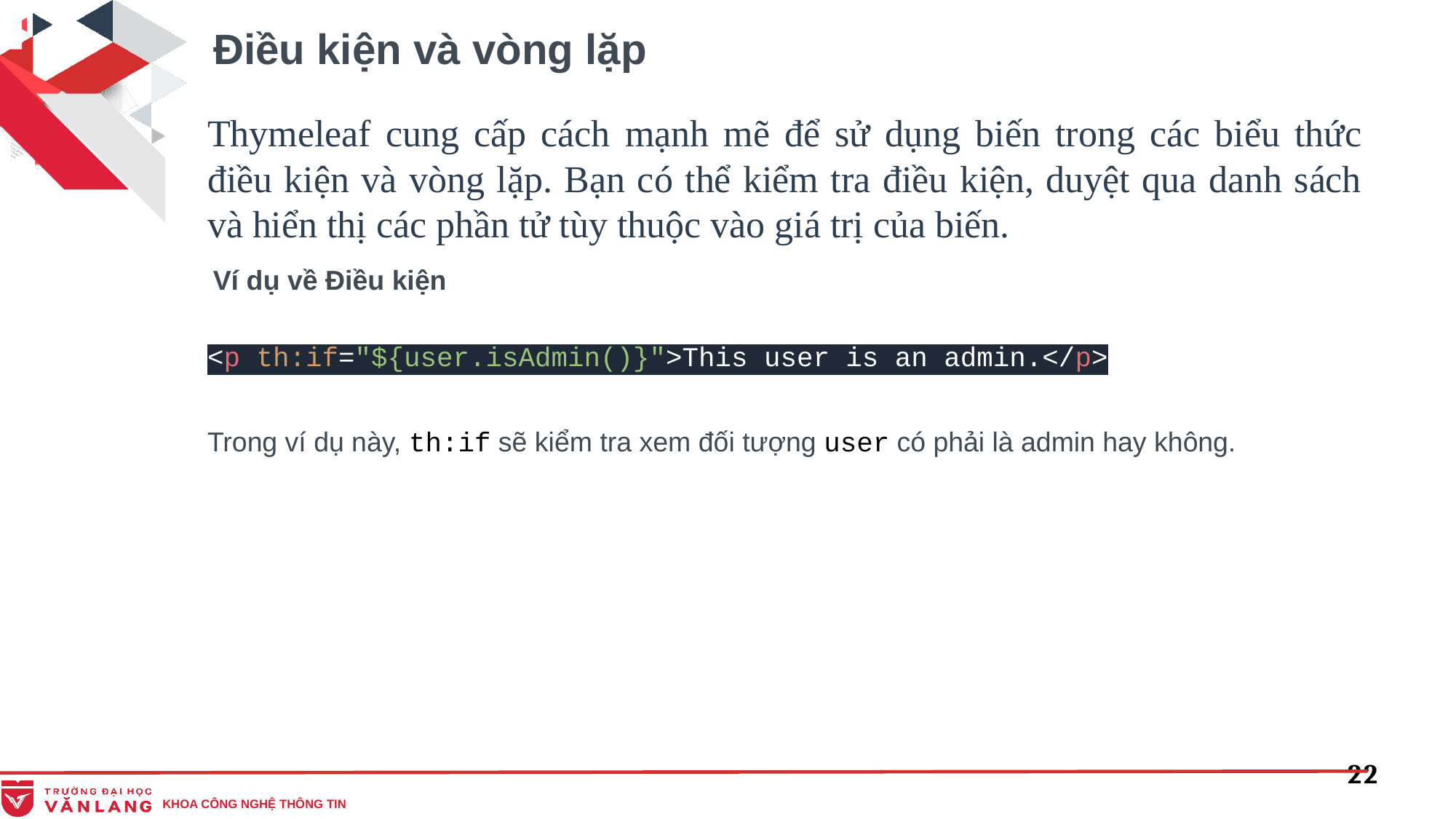

Điều kiện và vòng lặp
Thymeleaf cung cấp cách mạnh mẽ để sử dụng biến trong các biểu thức điều kiện và vòng lặp. Bạn có thể kiểm tra điều kiện, duyệt qua danh sách và hiển thị các phần tử tùy thuộc vào giá trị của biến.
Ví dụ về Điều kiện
<p th:if="${user.isAdmin()}">This user is an admin.</p>
Trong ví dụ này, th:if sẽ kiểm tra xem đối tượng user có phải là admin hay không.